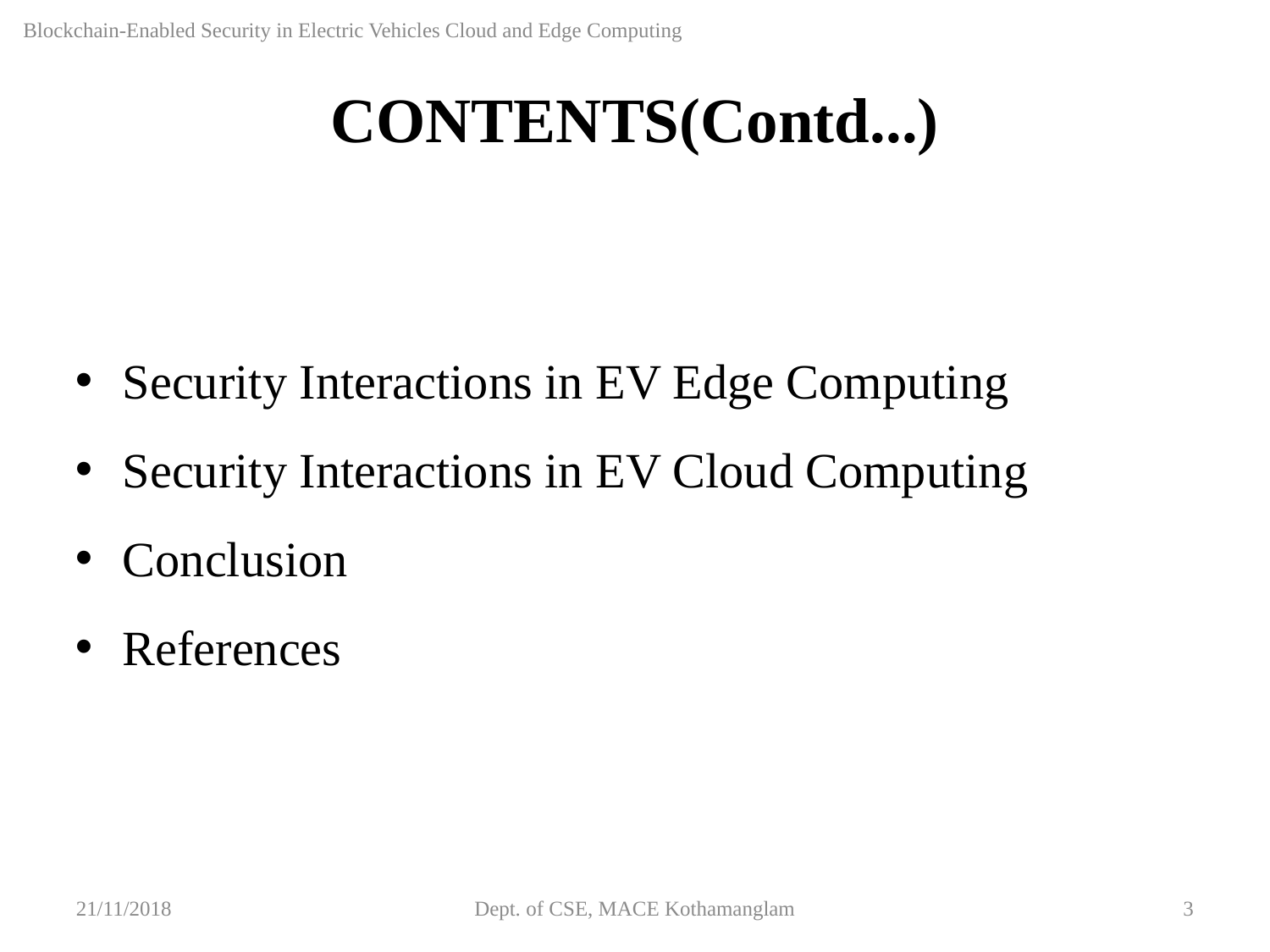

Blockchain-Enabled Security in Electric Vehicles Cloud and Edge Computing

CONTENTS(Contd...)

Security Interactions in EV Edge Computing
Security Interactions in EV Cloud Computing
Conclusion
References

21/11/2018
Dept. of CSE, MACE Kothamanglam
3